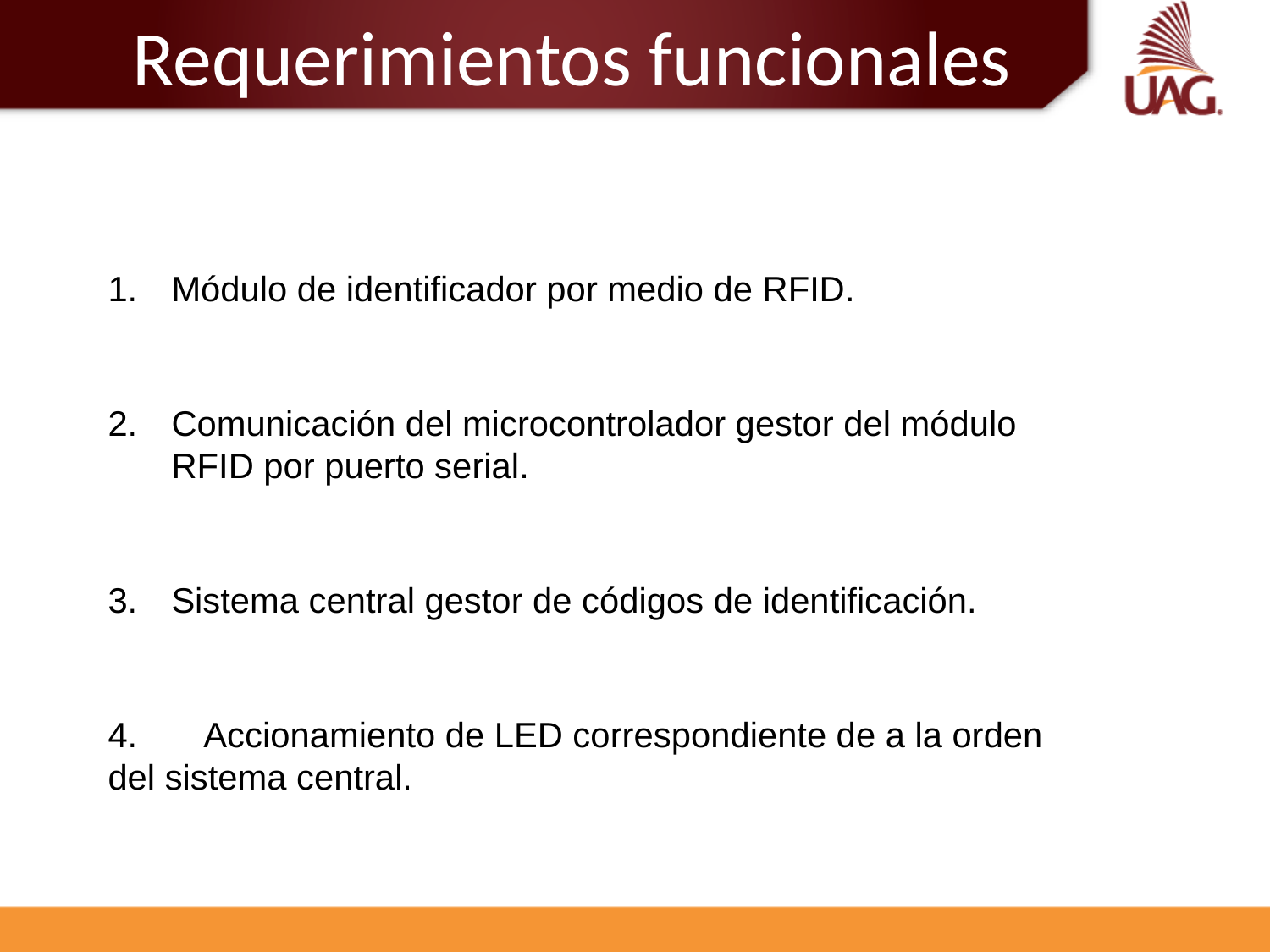

Requerimientos funcionales

Módulo de identificador por medio de RFID.

Comunicación del microcontrolador gestor del módulo RFID por puerto serial.

Sistema central gestor de códigos de identificación.

4.       Accionamiento de LED correspondiente de a la orden del sistema central.